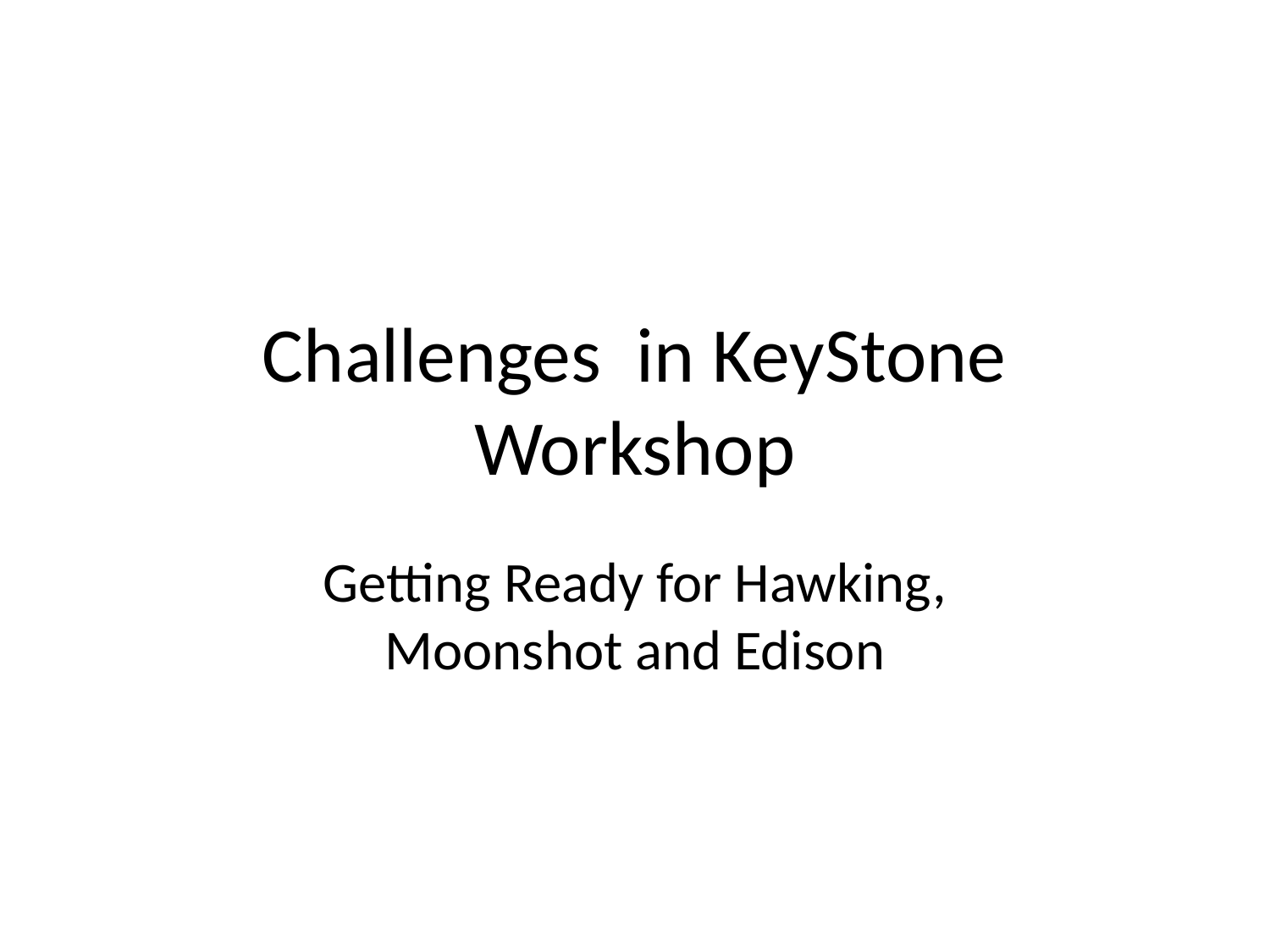

# Challenges  in KeyStone Workshop
Getting Ready for Hawking, Moonshot and Edison